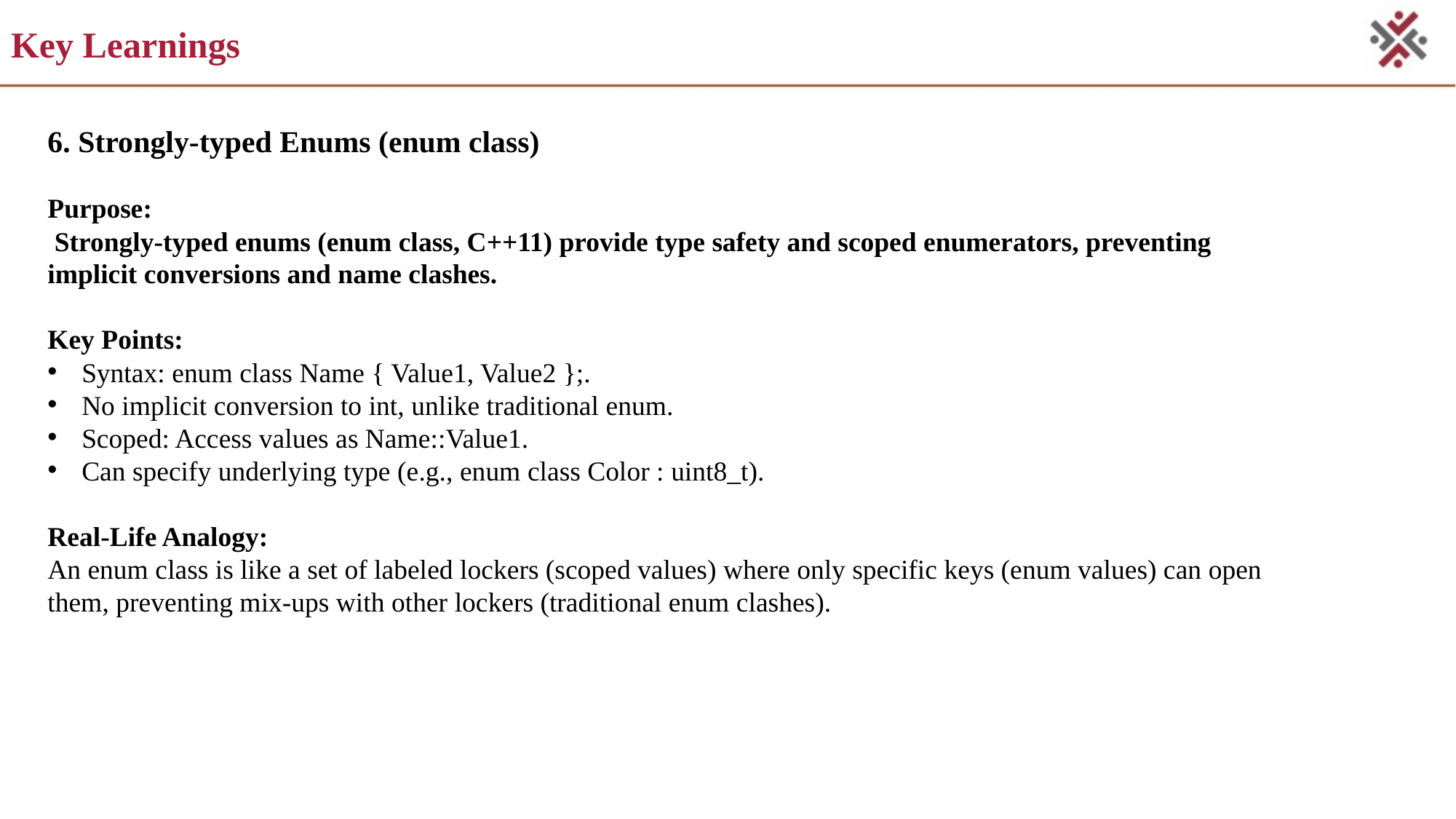

# Key Learnings
6. Strongly-typed Enums (enum class)

Purpose:
 Strongly-typed enums (enum class, C++11) provide type safety and scoped enumerators, preventing implicit conversions and name clashes.

Key Points:
Syntax: enum class Name { Value1, Value2 };.
No implicit conversion to int, unlike traditional enum.
Scoped: Access values as Name::Value1.
Can specify underlying type (e.g., enum class Color : uint8_t).

Real-Life Analogy:
An enum class is like a set of labeled lockers (scoped values) where only specific keys (enum values) can open them, preventing mix-ups with other lockers (traditional enum clashes).